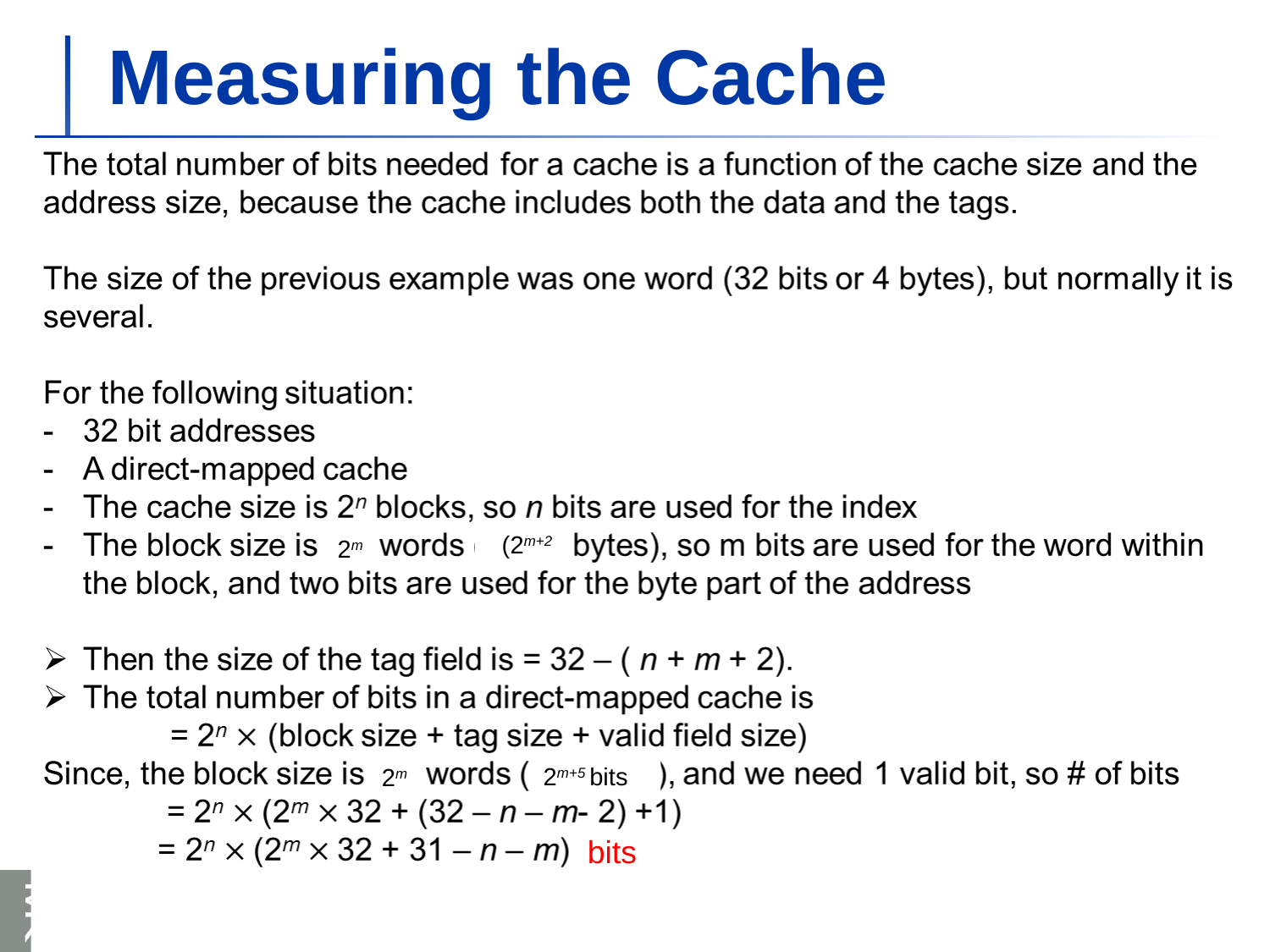

# Measuring the Cache

(2m+2
2m
2m+5 bits
2m
bits
Chapter 5 — Large and Fast: Exploiting Memory Hierarchy — 35